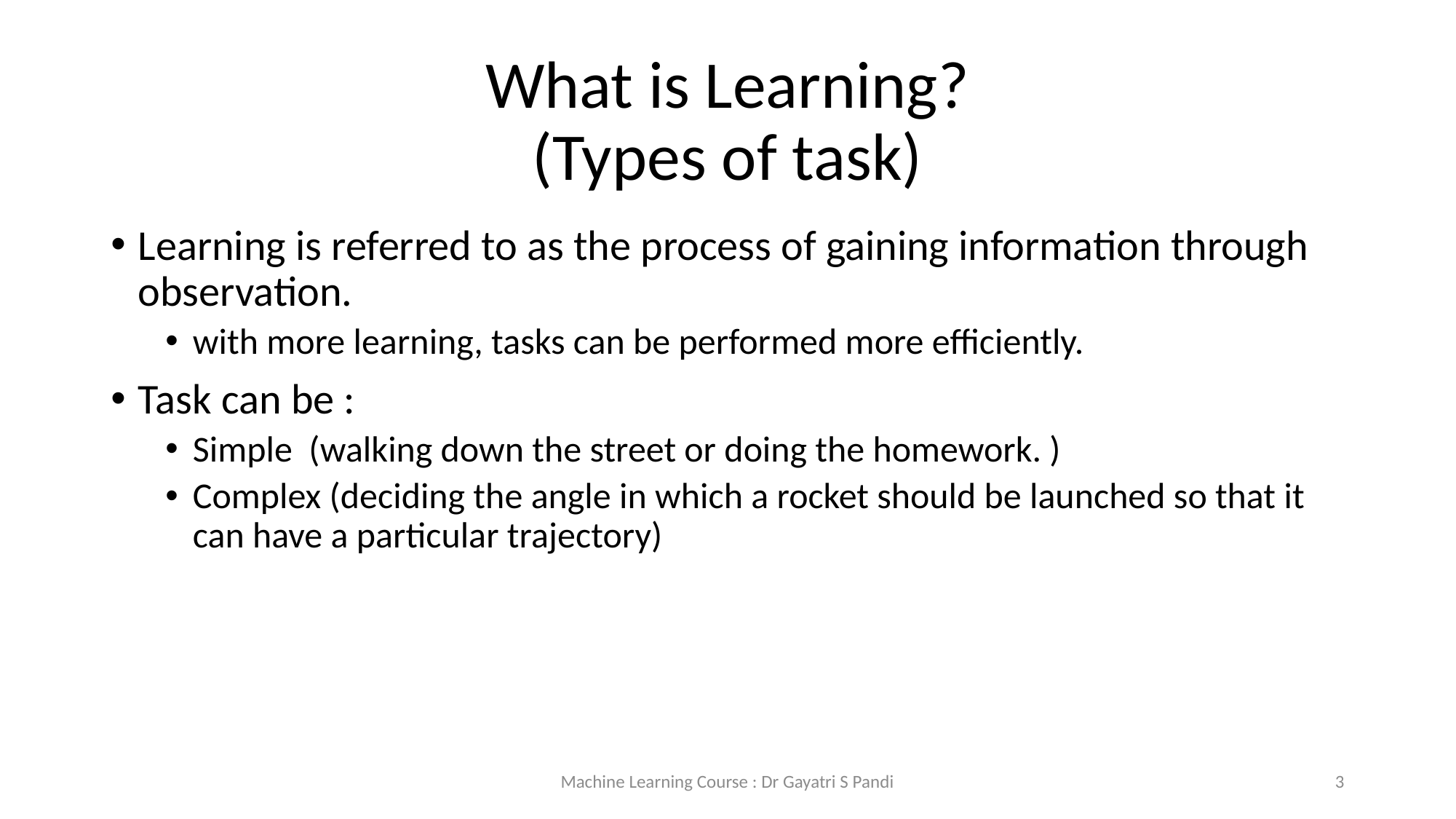

# What is Learning? (Types of task)
Learning is referred to as the process of gaining information through observation.
with more learning, tasks can be performed more efficiently.
Task can be :
Simple  (walking down the street or doing the homework. )
Complex (deciding the angle in which a rocket should be launched so that it can have a particular trajectory)
Machine Learning Course : Dr Gayatri S Pandi
3